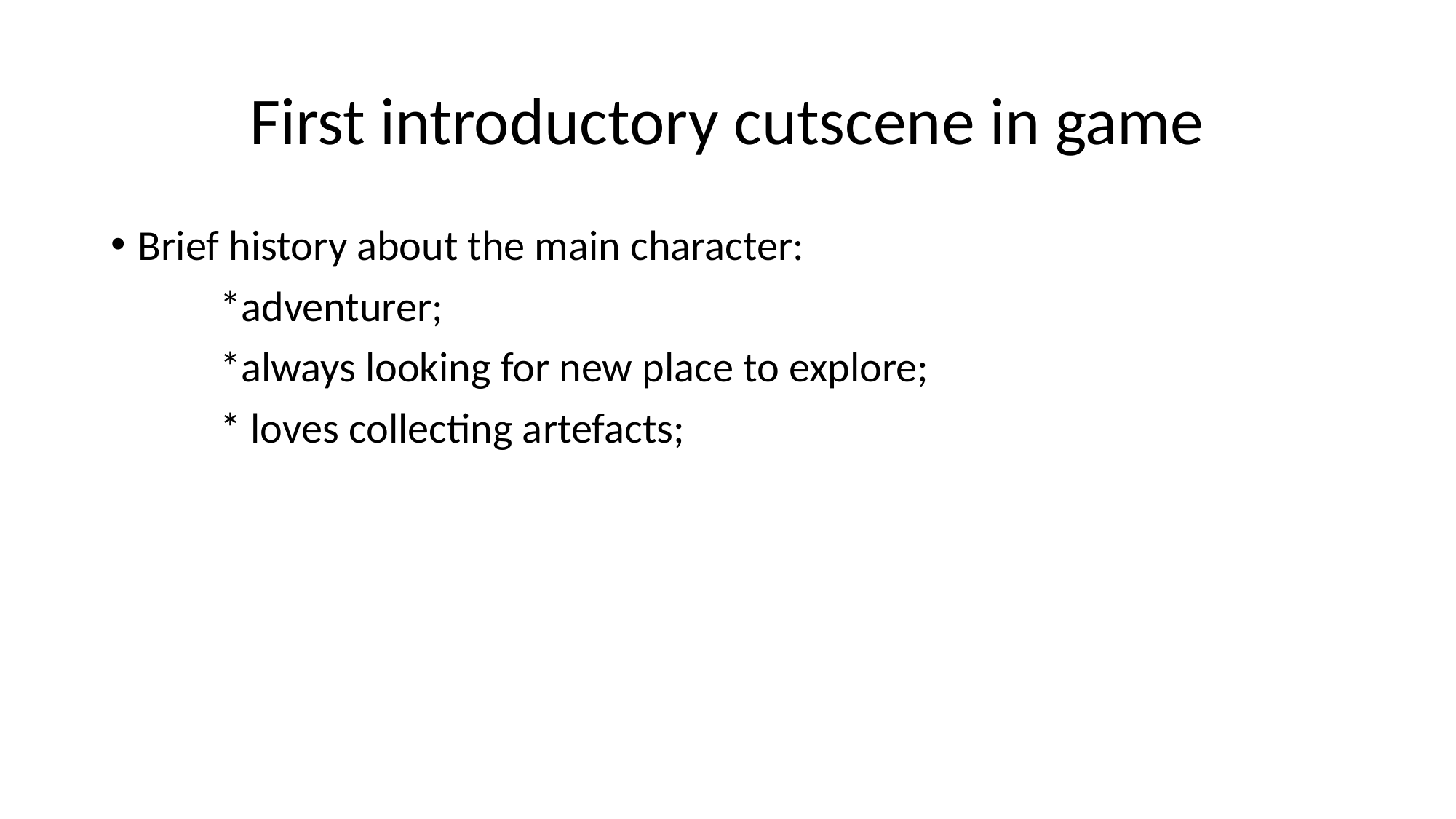

# First introductory cutscene in game
Brief history about the main character:
	*adventurer;
	*always looking for new place to explore;
	* loves collecting artefacts;